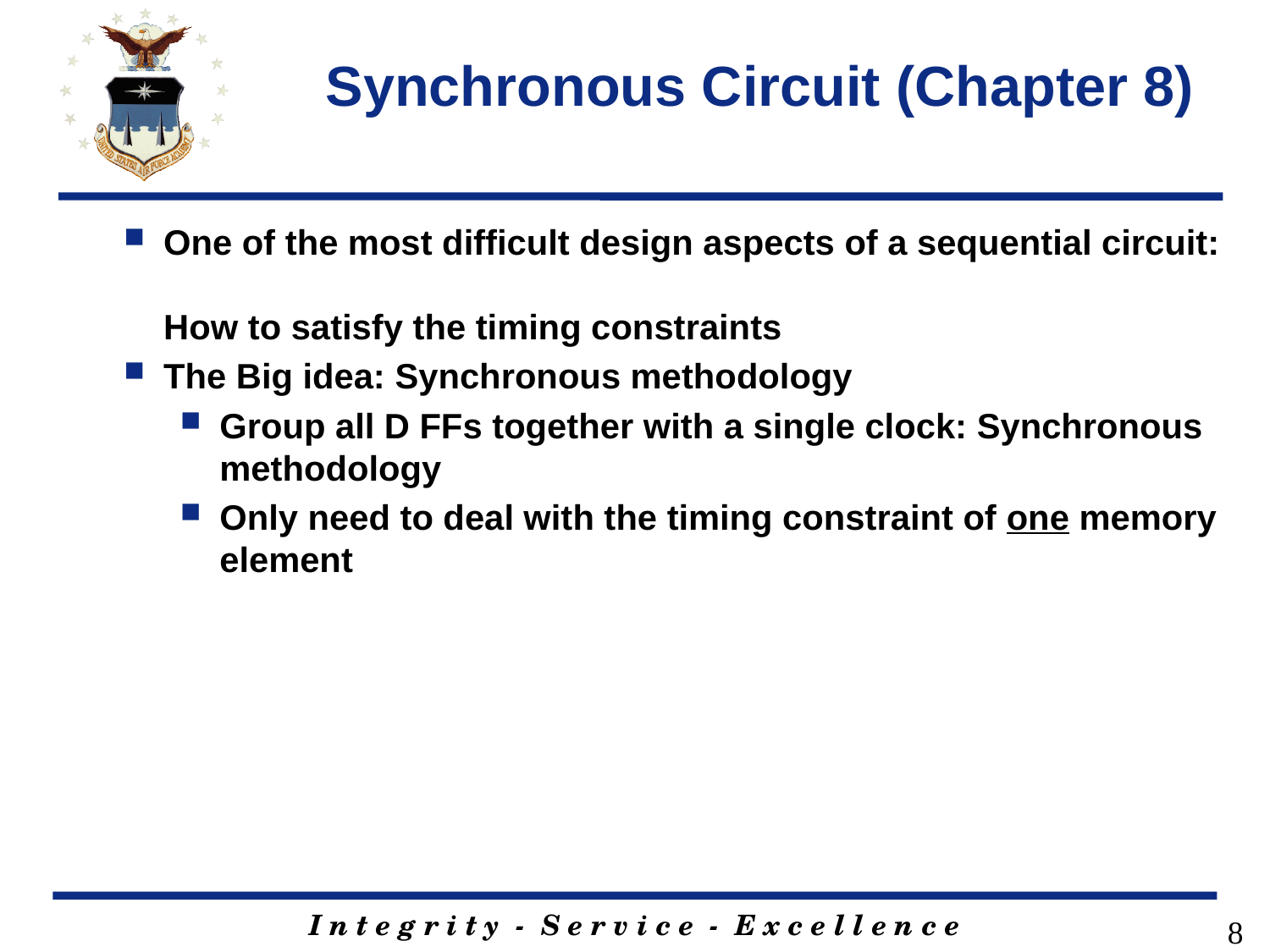

# Synchronous Circuit (Chapter 8)
One of the most difficult design aspects of a sequential circuit:
How to satisfy the timing constraints
The Big idea: Synchronous methodology
Group all D FFs together with a single clock: Synchronous methodology
Only need to deal with the timing constraint of one memory element

8